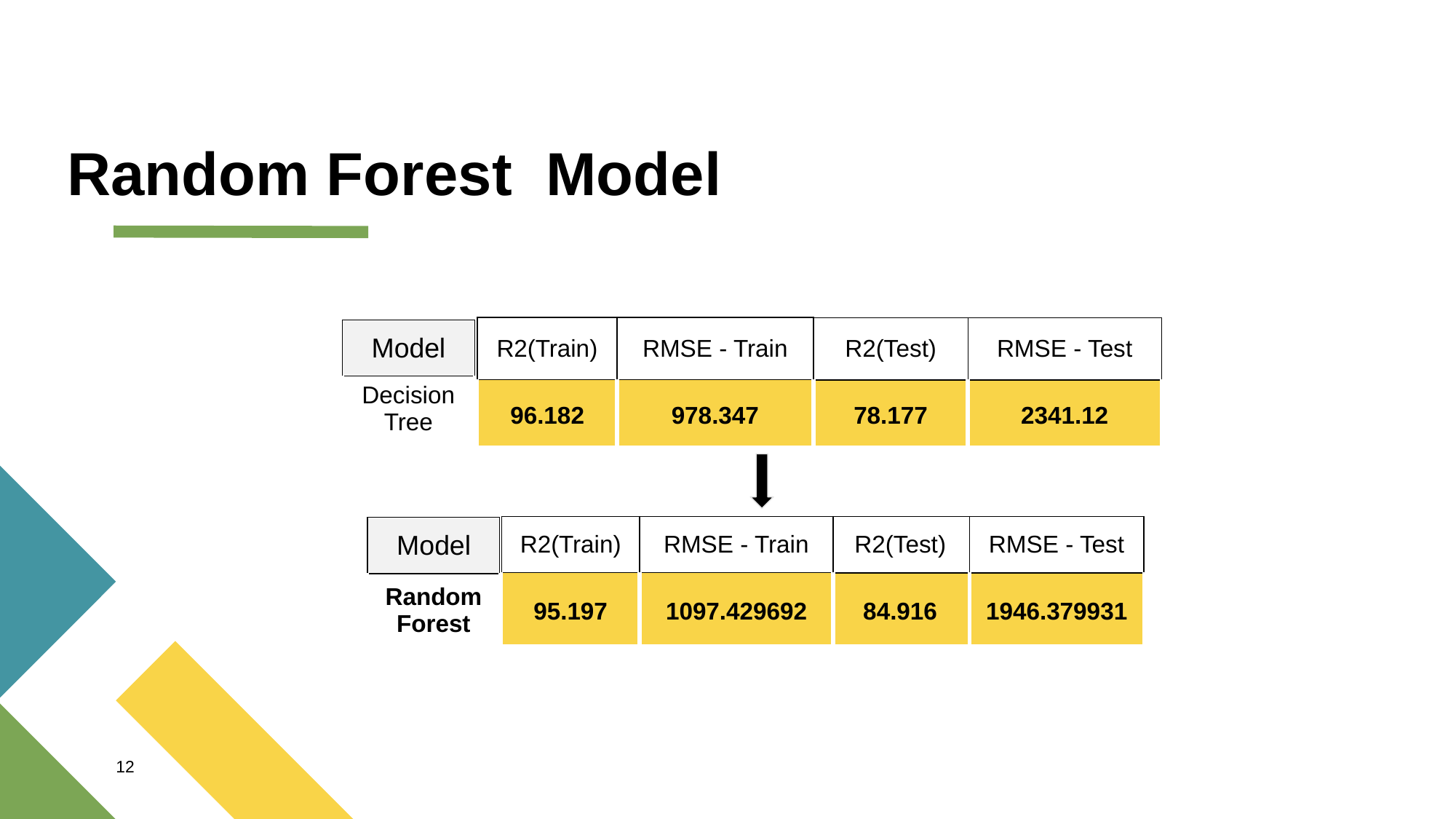

# Random Forest  Model
| R2(Train) | RMSE - Train |
| --- | --- |
| 96.182 | 978.347 |
| R2(Test) | RMSE - Test |
| --- | --- |
| 78.177 | 2341.12 |
| Model |
| --- |
| Decision Tree |

| R2(Train) | RMSE - Train |
| --- | --- |
| 95.197 | 1097.429692 |
| R2(Test) | RMSE - Test |
| --- | --- |
| 84.916 | 1946.379931 |
| Model |
| --- |
| Random Forest |
12